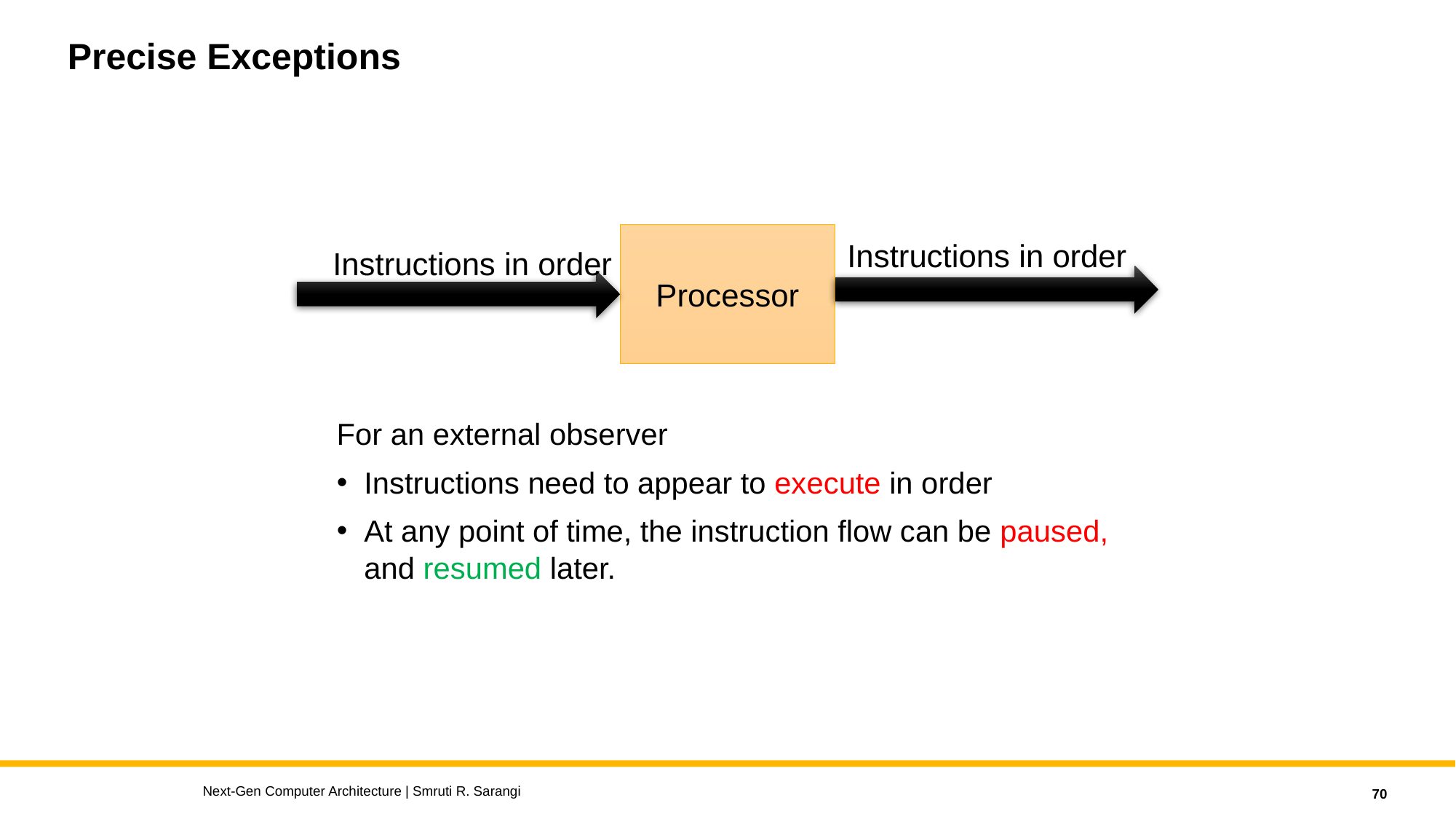

# Precise Exceptions
Processor
Instructions in order
Instructions in order

For an external observer
Instructions need to appear to execute in order
At any point of time, the instruction flow can be paused, and resumed later.
Next-Gen Computer Architecture | Smruti R. Sarangi
70